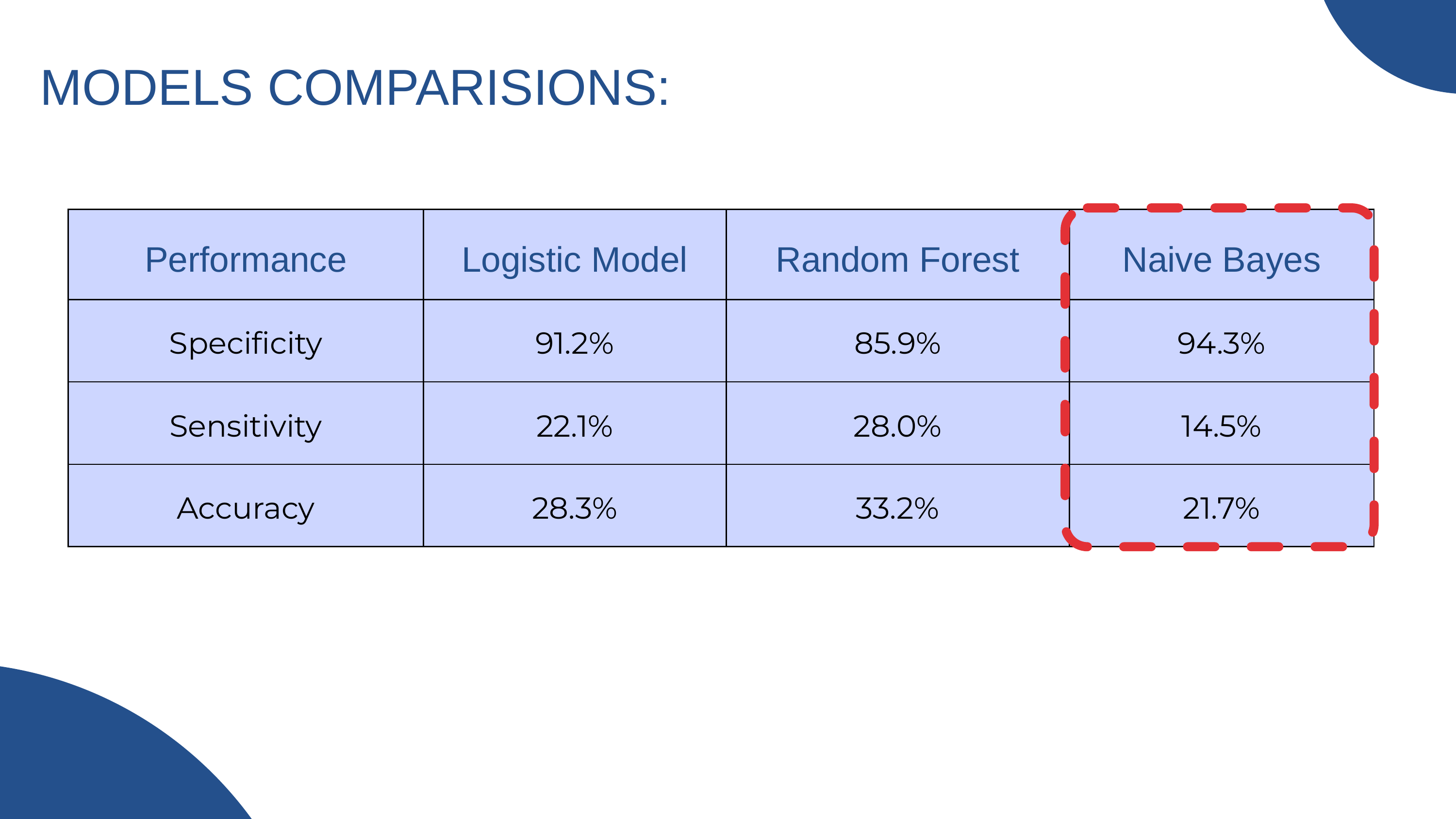

MODELS COMPARISIONS:

| Performance | Logistic Model | Random Forest | Naive Bayes |
| --- | --- | --- | --- |
| Specificity | 91.2% | 85.9% | 94.3% |
| Sensitivity | 22.1% | 28.0% | 14.5% |
| Accuracy | 28.3% | 33.2% | 21.7% |